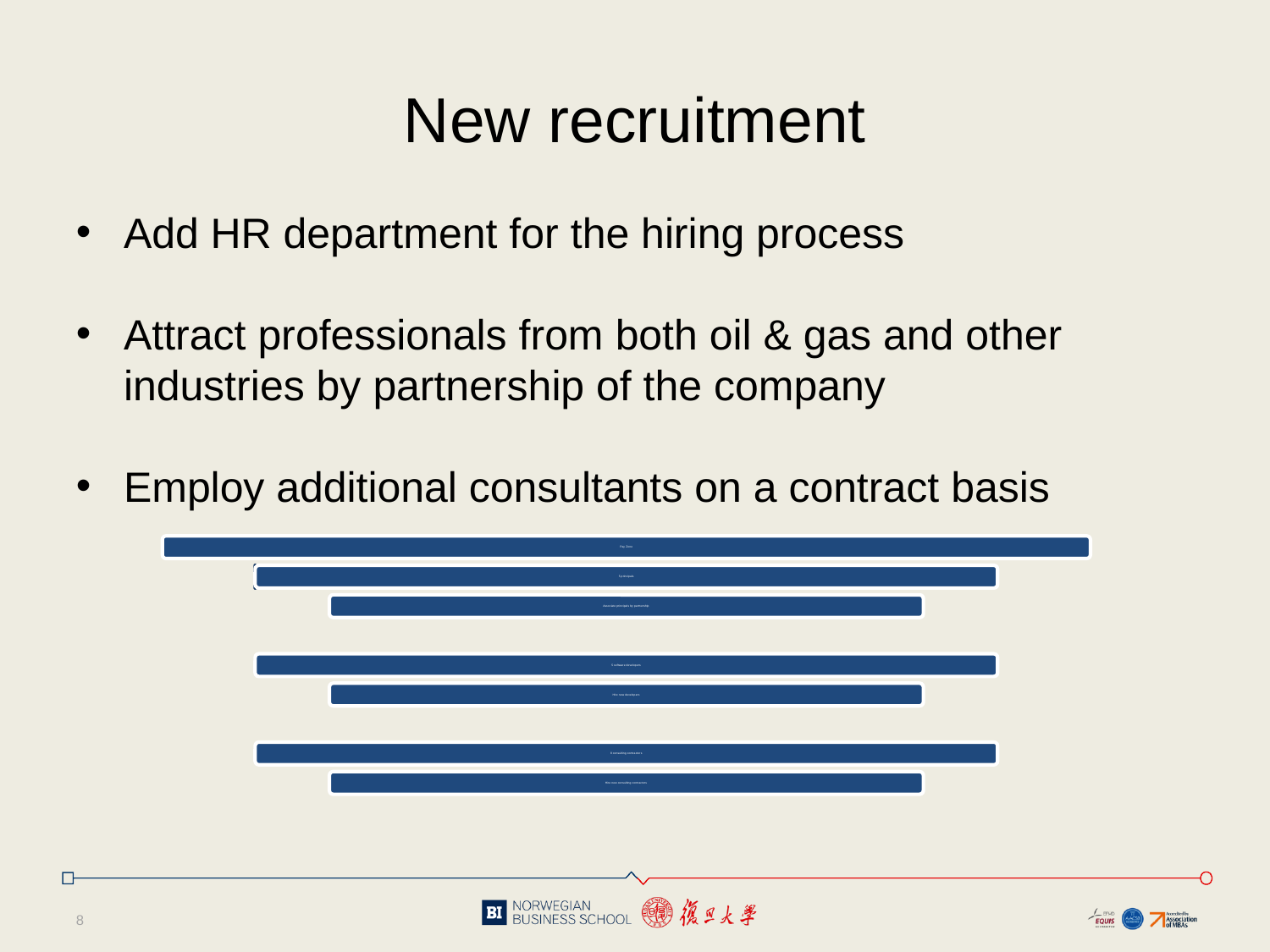

# New recruitment
Add HR department for the hiring process

Attract professionals from both oil & gas and other industries by partnership of the company

Employ additional consultants on a contract basis
Pay Zone
5 principals
Associate principals by partnership
5 software developers
8 consulting contractors
Hire new consulting contractors
Hire new developers